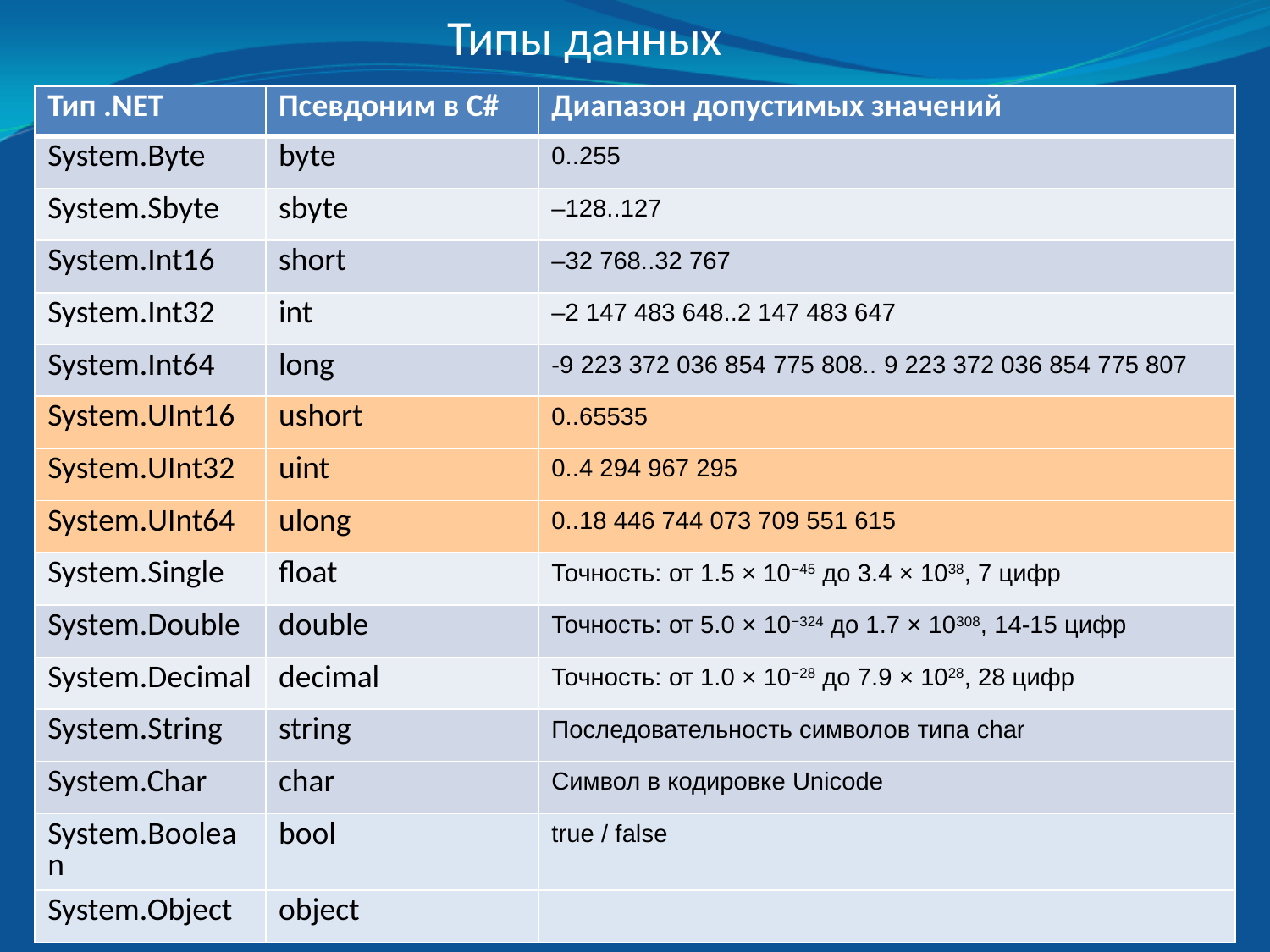

Типы данных
| Тип .NET | Псевдоним в C# | Диапазон допустимых значений |
| --- | --- | --- |
| System.Byte | byte | 0..255 |
| System.Sbyte | sbyte | –128..127 |
| System.Int16 | short | –32 768..32 767 |
| System.Int32 | int | –2 147 483 648..2 147 483 647 |
| System.Int64 | long | -9 223 372 036 854 775 808.. 9 223 372 036 854 775 807 |
| System.UInt16 | ushort | 0..65535 |
| System.UInt32 | uint | 0..4 294 967 295 |
| System.UInt64 | ulong | 0..18 446 744 073 709 551 615 |
| System.Single | float | Точность: от 1.5 × 10−45 до 3.4 × 1038, 7 цифр |
| System.Double | double | Точность: от 5.0 × 10−324 до 1.7 × 10308, 14-15 цифр |
| System.Decimal | decimal | Точность: от 1.0 × 10−28 до 7.9 × 1028, 28 цифр |
| System.String | string | Последовательность символов типа char |
| System.Char | char | Символ в кодировке Unicode |
| System.Boolean | bool | true / false |
| System.Object | object |  |